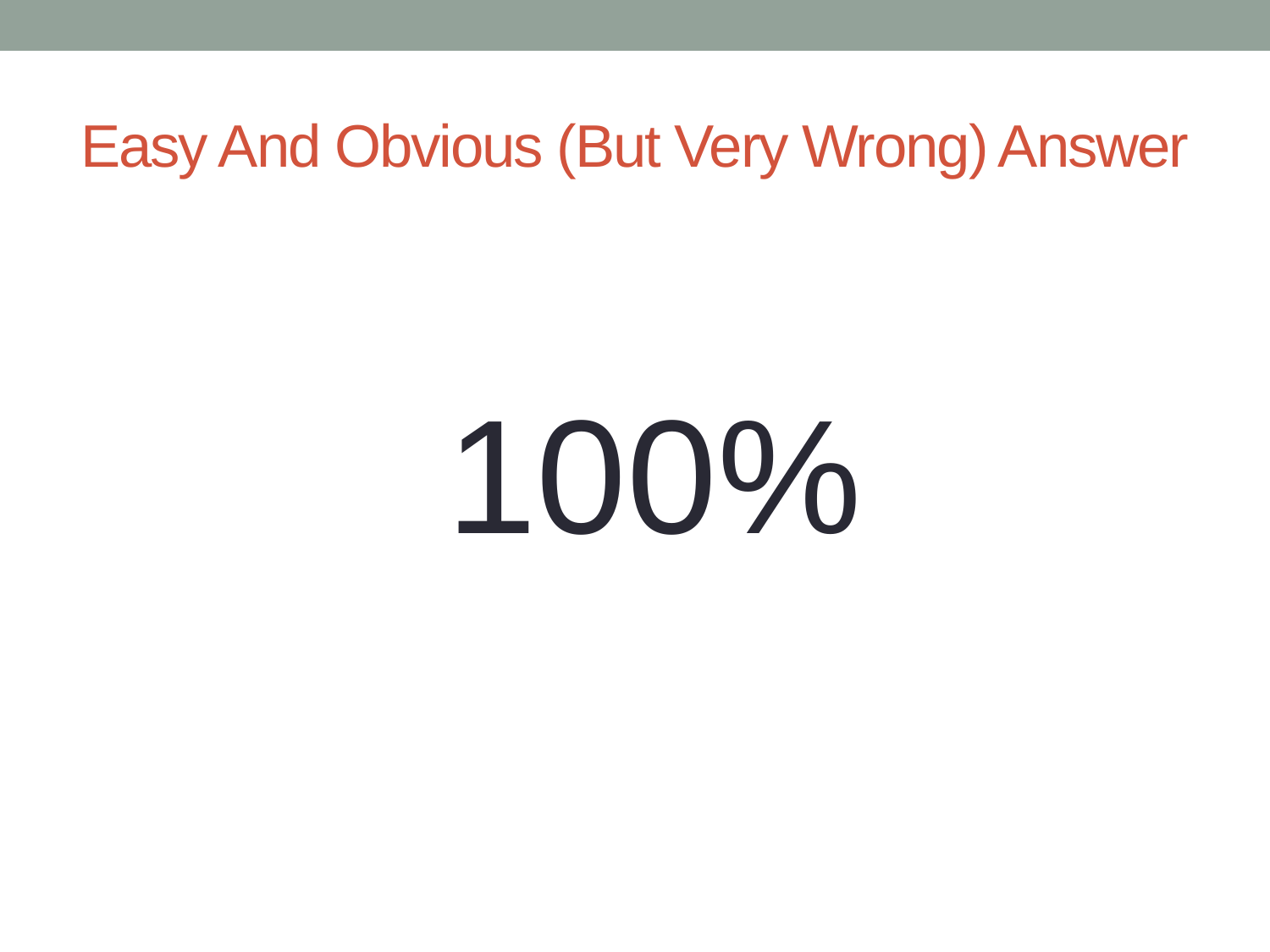

# Easy And Obvious (But Very Wrong) Answer

100%